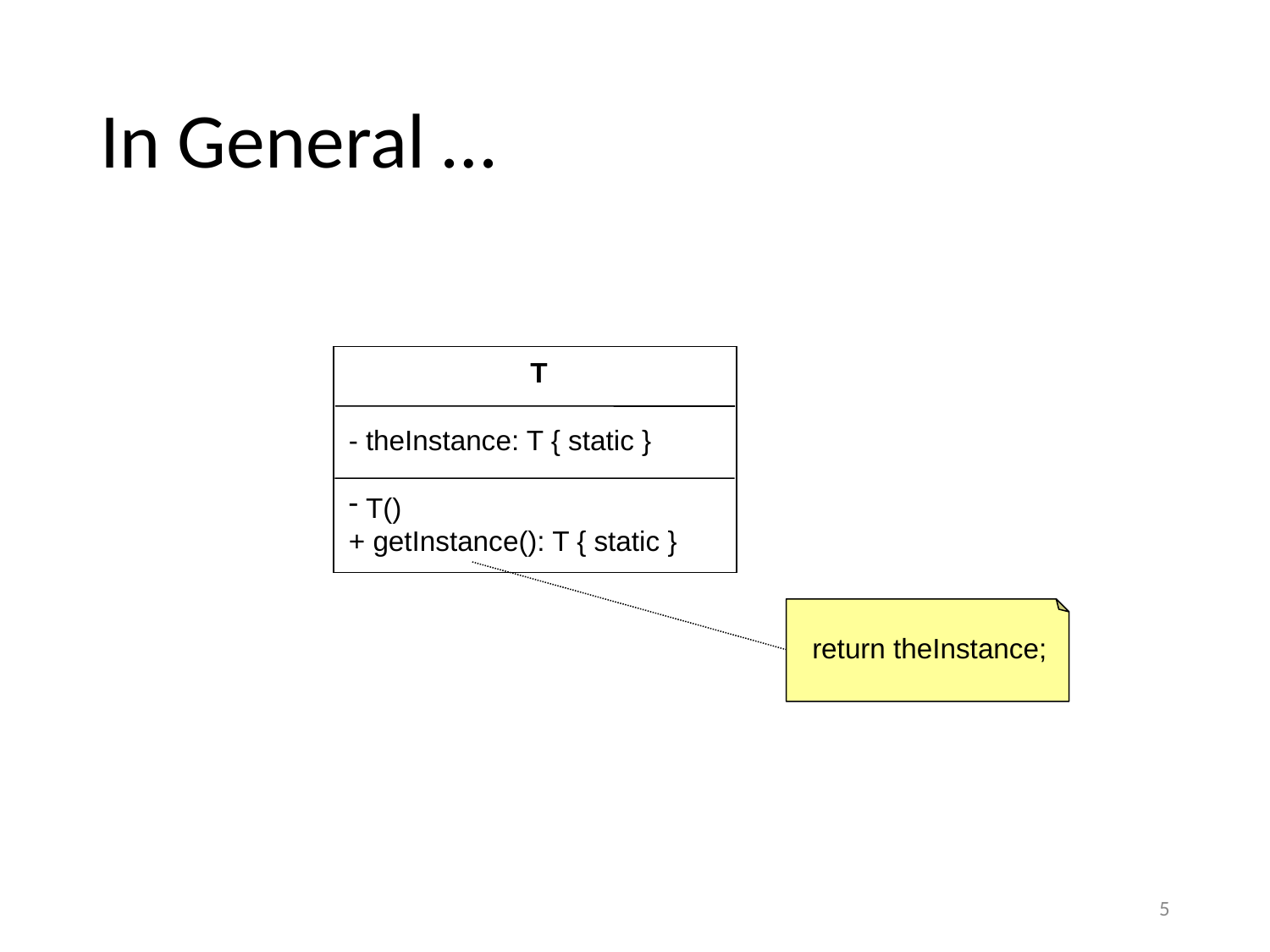

# In General …

                          T

- theInstance: T { static }

 T()
+ getInstance(): T { static }

return theInstance;
5